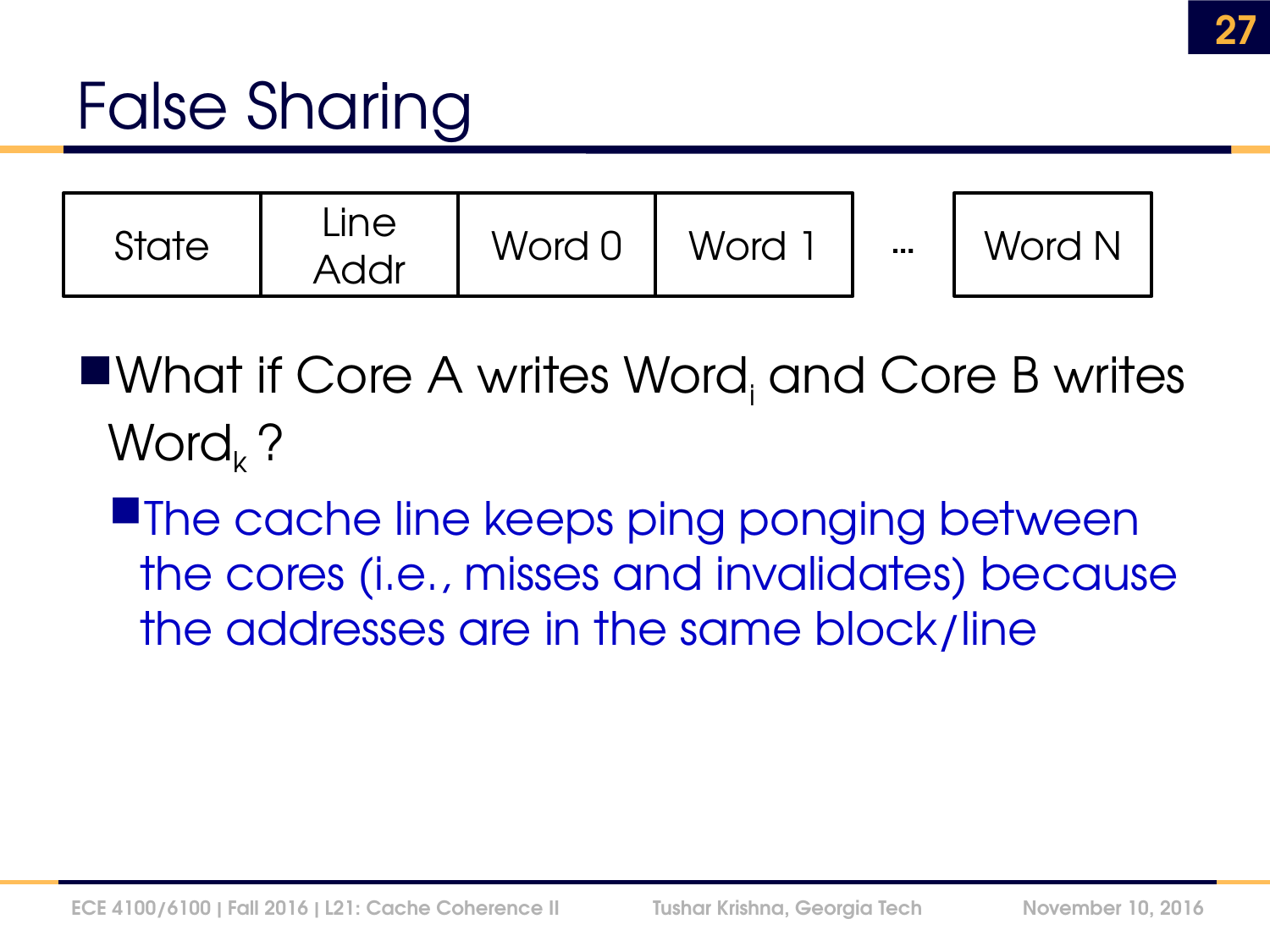

27
# False Sharing
State
Line Addr
Word 0
Word 1
Word N
…
What if Core A writes Wordi and Core B writes Wordk ?
The cache line keeps ping ponging between the cores (i.e., misses and invalidates) because the addresses are in the same block/line
ECE 4100/6100 | Fall 2016 | L21: Cache Coherence II                 Tushar Krishna, Georgia Tech
November 10, 2016